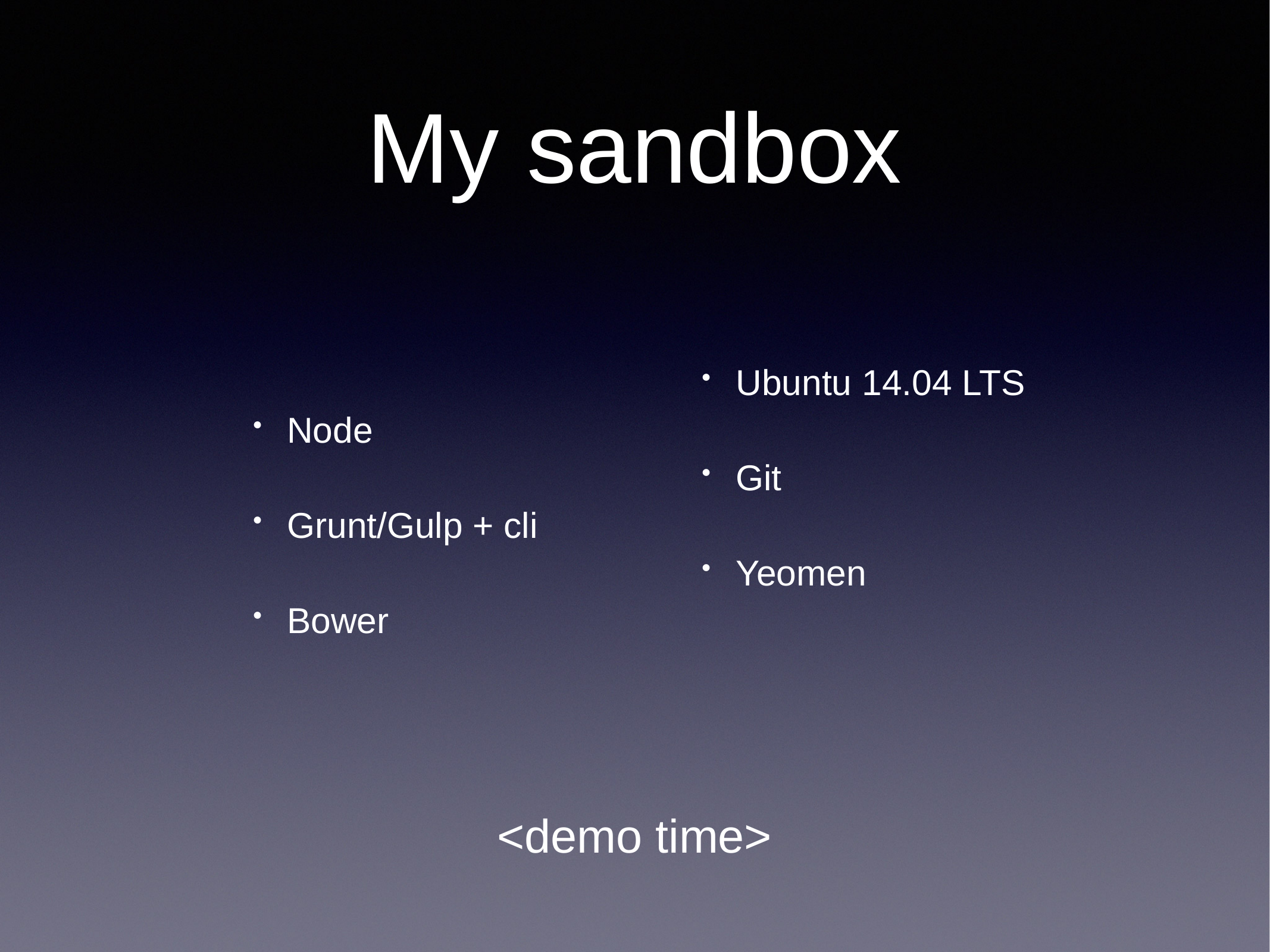

# My sandbox
Ubuntu 14.04 LTS
Git
Yeomen
Node
Grunt/Gulp + cli
Bower
<demo time>